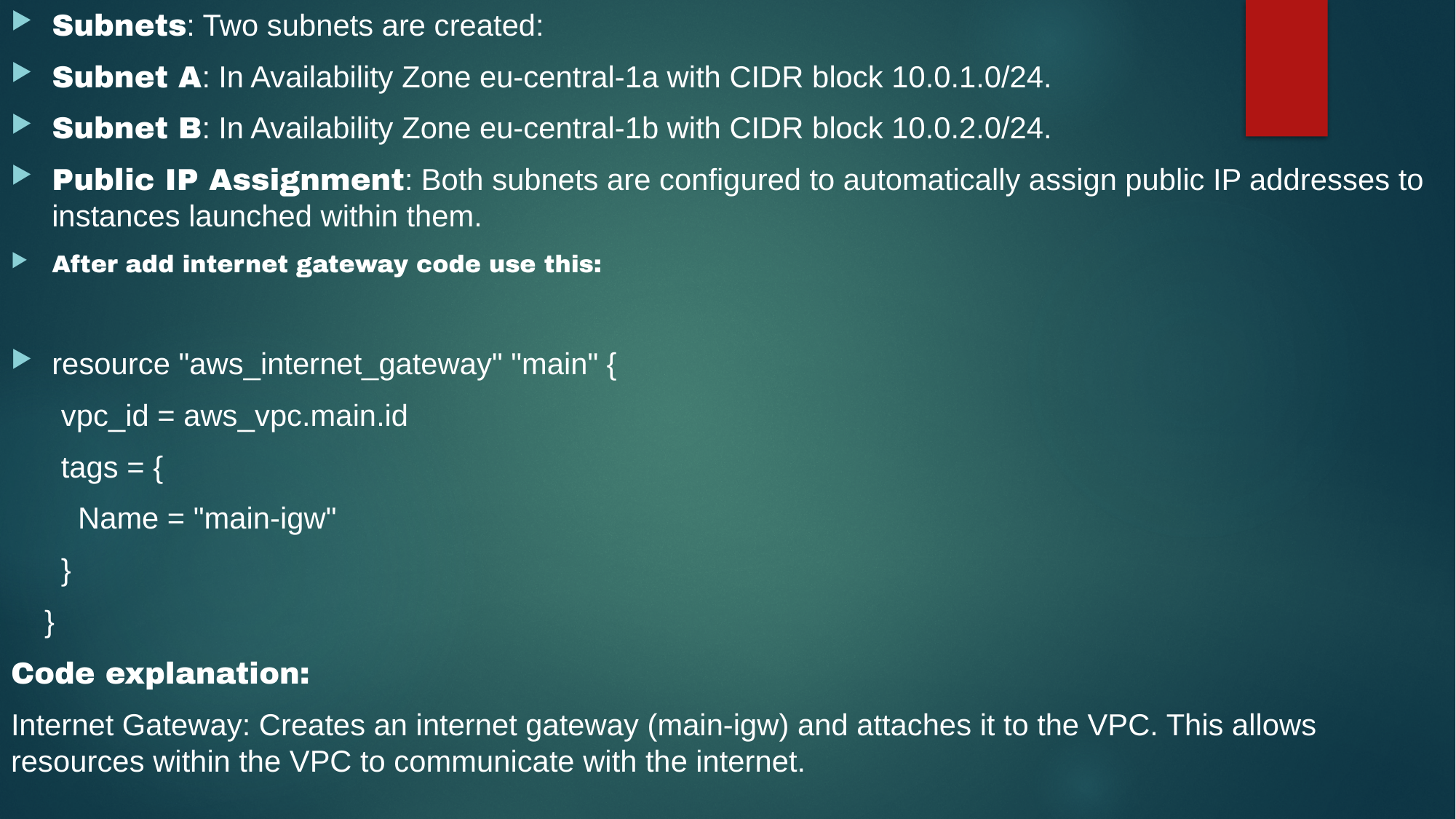

Subnets: Two subnets are created:
Subnet A: In Availability Zone eu-central-1a with CIDR block 10.0.1.0/24.
Subnet B: In Availability Zone eu-central-1b with CIDR block 10.0.2.0/24.
Public IP Assignment: Both subnets are configured to automatically assign public IP addresses to instances launched within them.
After add internet gateway code use this:

resource "aws_internet_gateway" "main" {
      vpc_id = aws_vpc.main.id
      tags = {
        Name = "main-igw"
      }
    }
Code explanation:
Internet Gateway: Creates an internet gateway (main-igw) and attaches it to the VPC. This allows resources within the VPC to communicate with the internet.